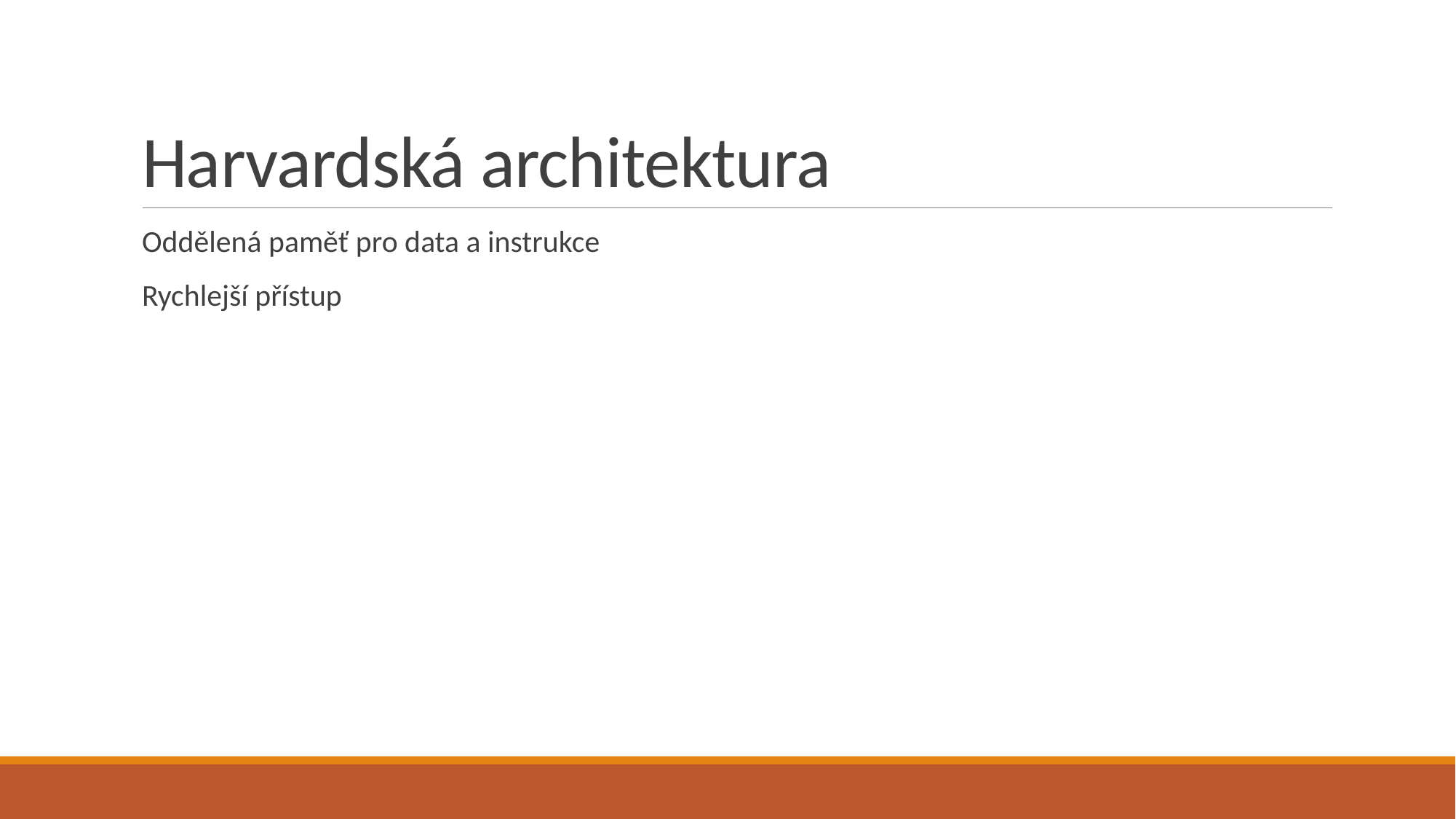

# Harvardská architektura
Oddělená paměť pro data a instrukce
Rychlejší přístup